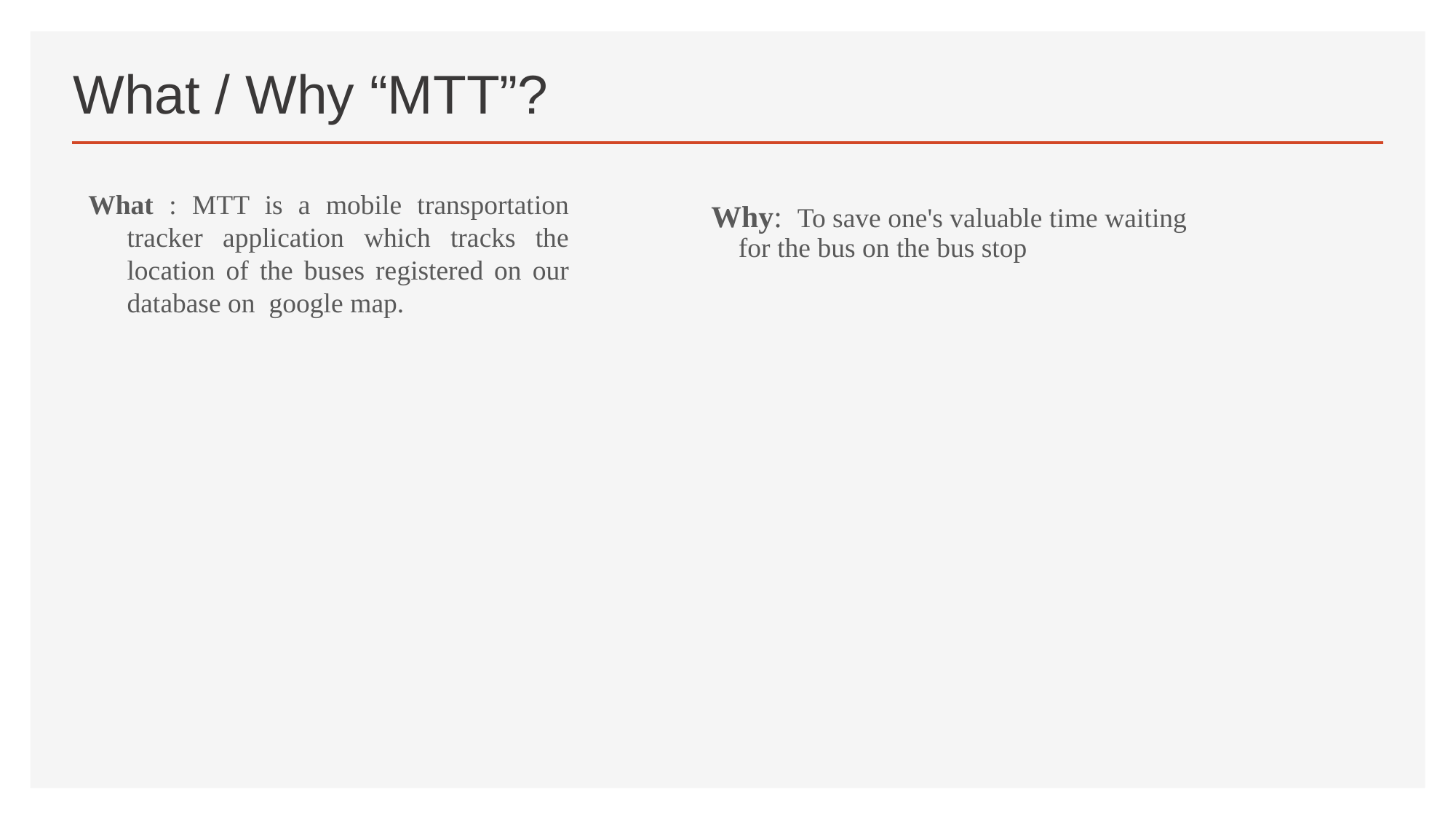

# What / Why “MTT”?
What : MTT is a mobile transportation tracker application which tracks the location of the buses registered on our database on  google map.

Why:  To save one's valuable time waiting for the bus on the bus stop